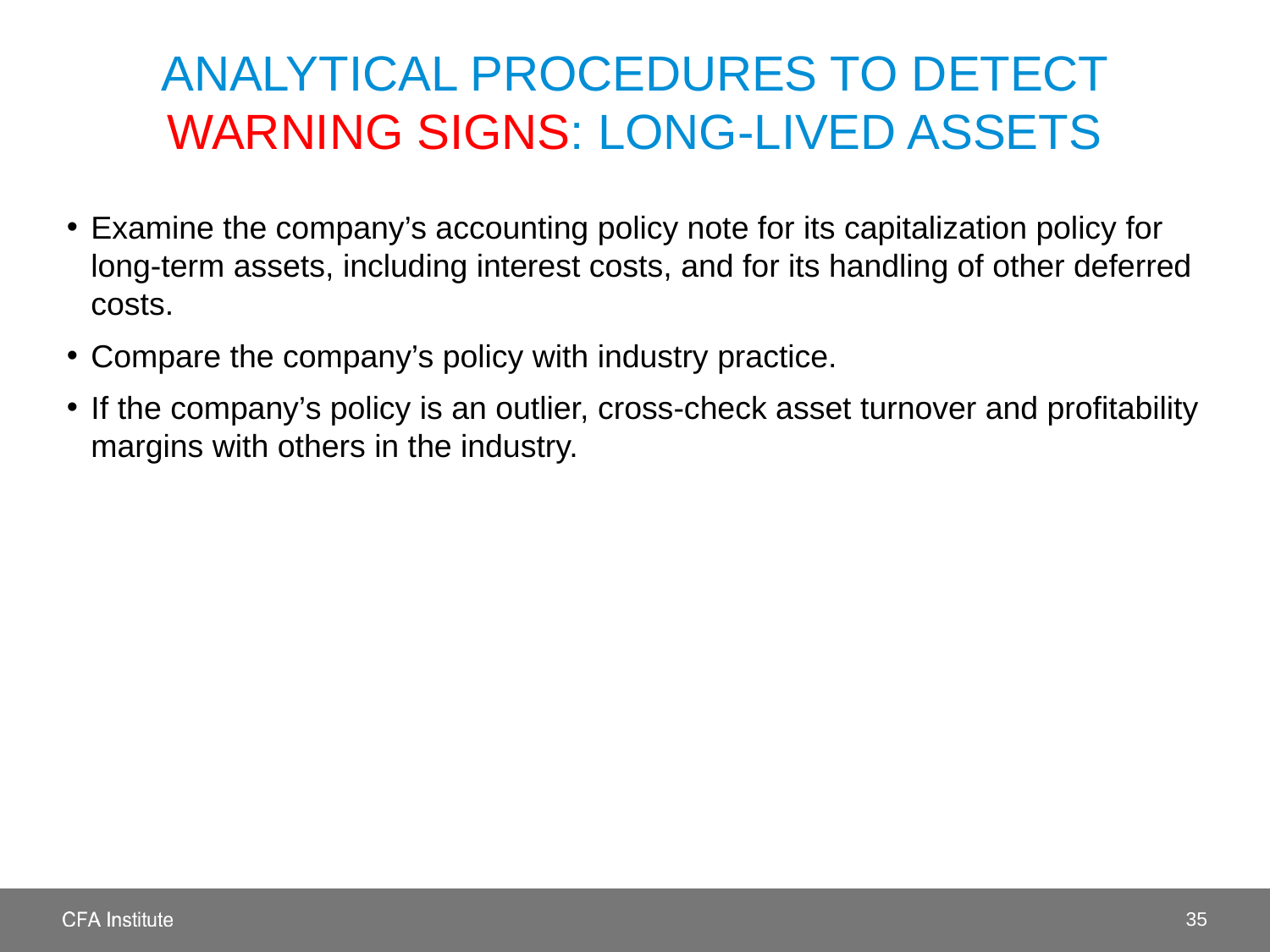

# Analytical procedures to detect warning signs: Long-lived assets
Examine the company’s accounting policy note for its capitalization policy for long-term assets, including interest costs, and for its handling of other deferred costs.
Compare the company’s policy with industry practice.
If the company’s policy is an outlier, cross-check asset turnover and profitability margins with others in the industry.

35